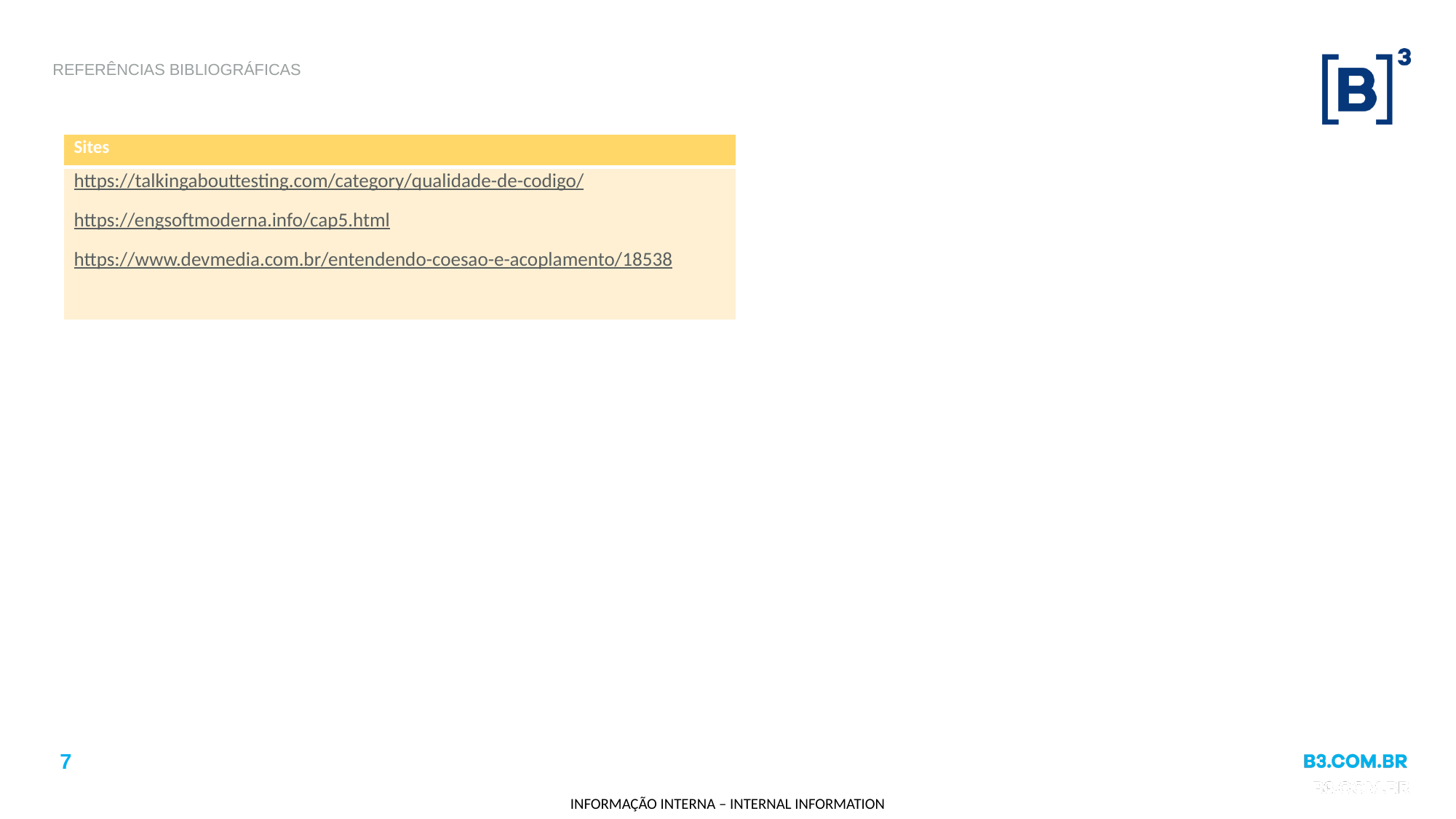

# REFERÊNCIAS BIBLIOGRÁFICAS
| Sites |
| --- |
| https://talkingabouttesting.com/category/qualidade-de-codigo/ https://engsoftmoderna.info/cap5.html https://www.devmedia.com.br/entendendo-coesao-e-acoplamento/18538 |